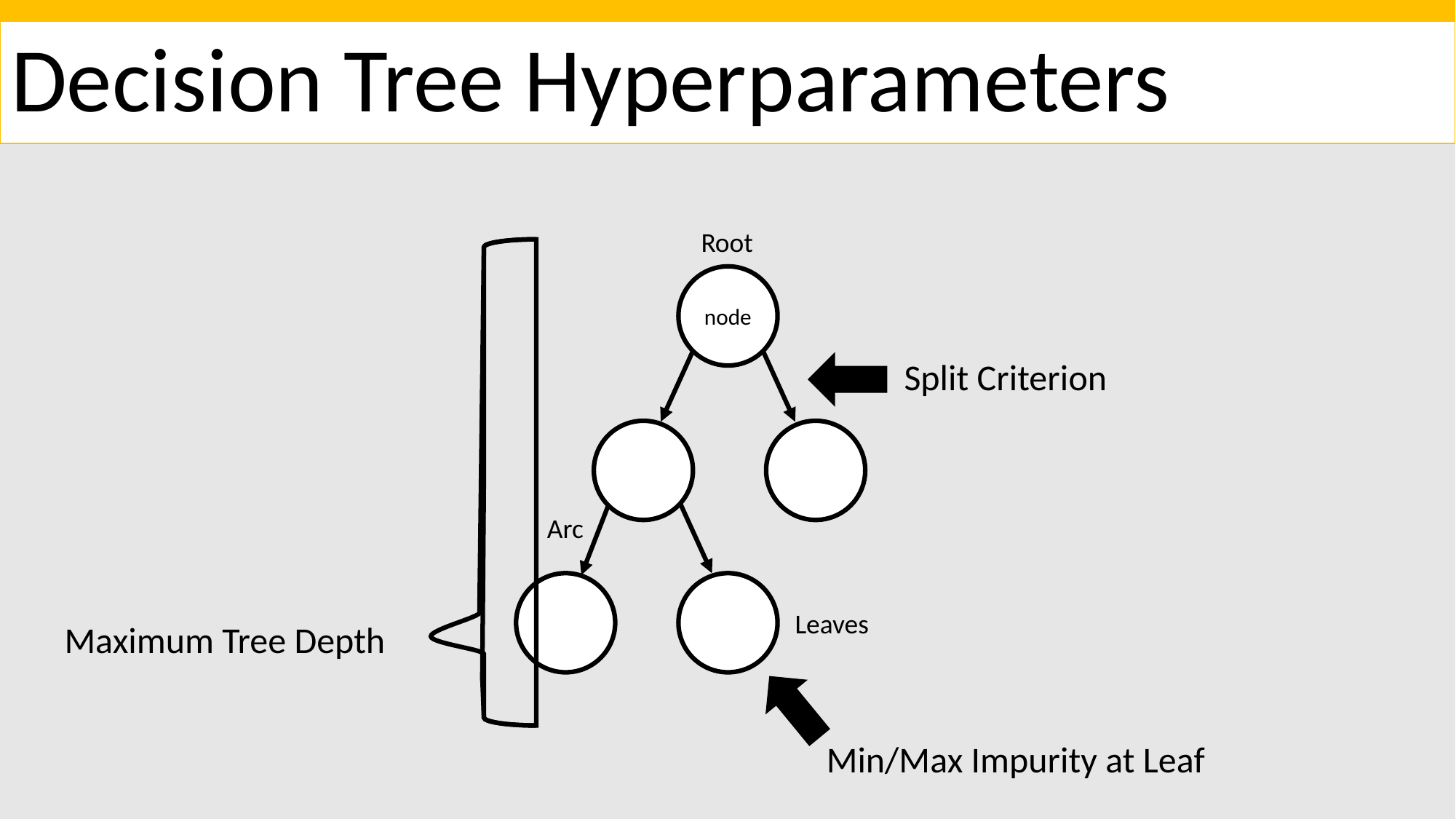

# Decision Tree Hyperparameters
Root

node

Split Criterion

Arc

Leaves
Maximum Tree Depth

Min/Max Impurity at Leaf